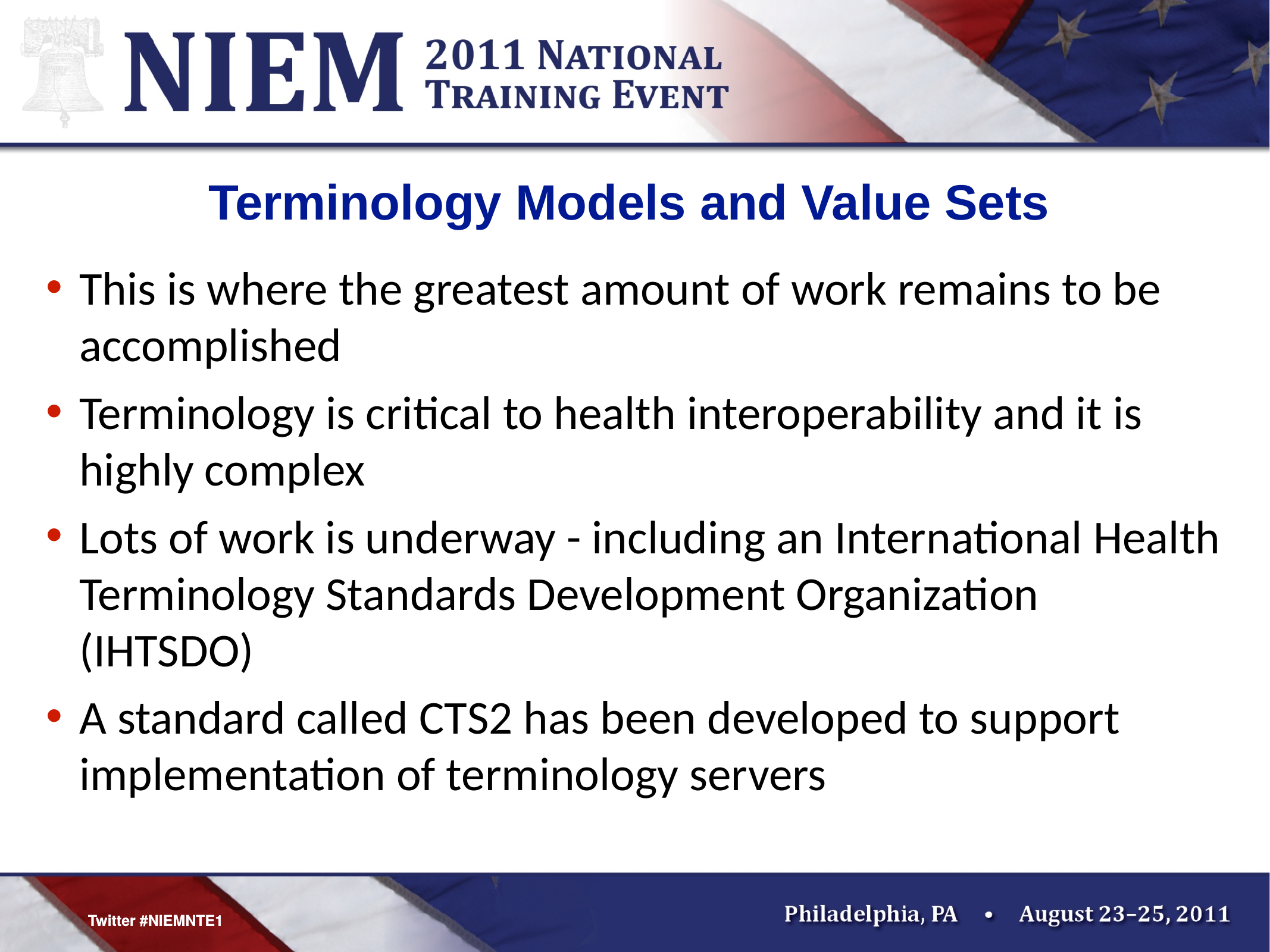

# Terminology Models and Value Sets
This is where the greatest amount of work remains to be accomplished
Terminology is critical to health interoperability and it is highly complex
Lots of work is underway - including an International Health Terminology Standards Development Organization (IHTSDO)
A standard called CTS2 has been developed to support implementation of terminology servers
Twitter #NIEMNTE1
17